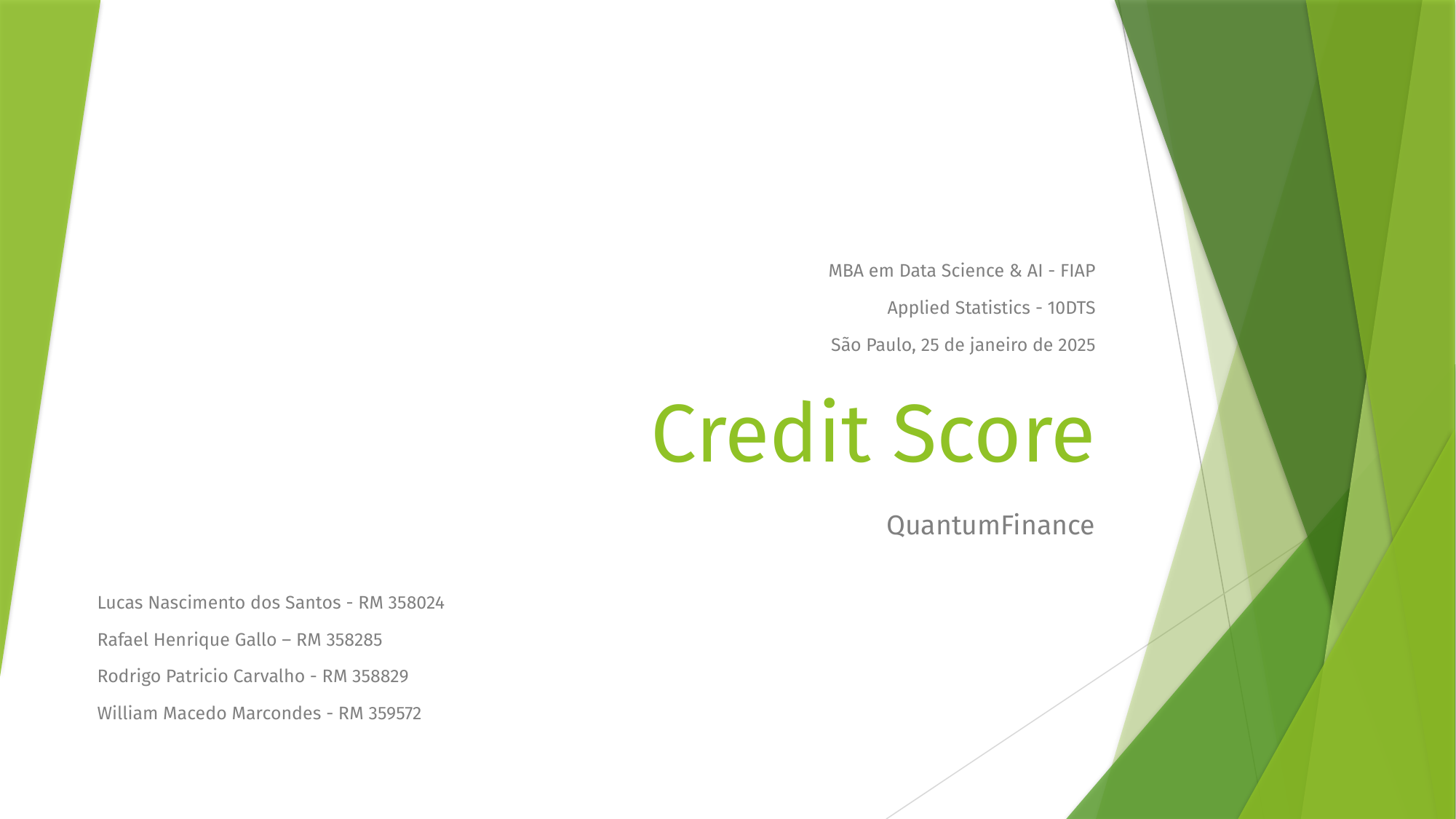

MBA em Data Science & AI - FIAP
Applied Statistics - 10DTS
São Paulo, 25 de janeiro de 2025

# Credit Score
QuantumFinance
Lucas Nascimento dos Santos - RM 358024
Rafael Henrique Gallo – RM 358285
Rodrigo Patricio Carvalho - RM 358829
William Macedo Marcondes - RM 359572